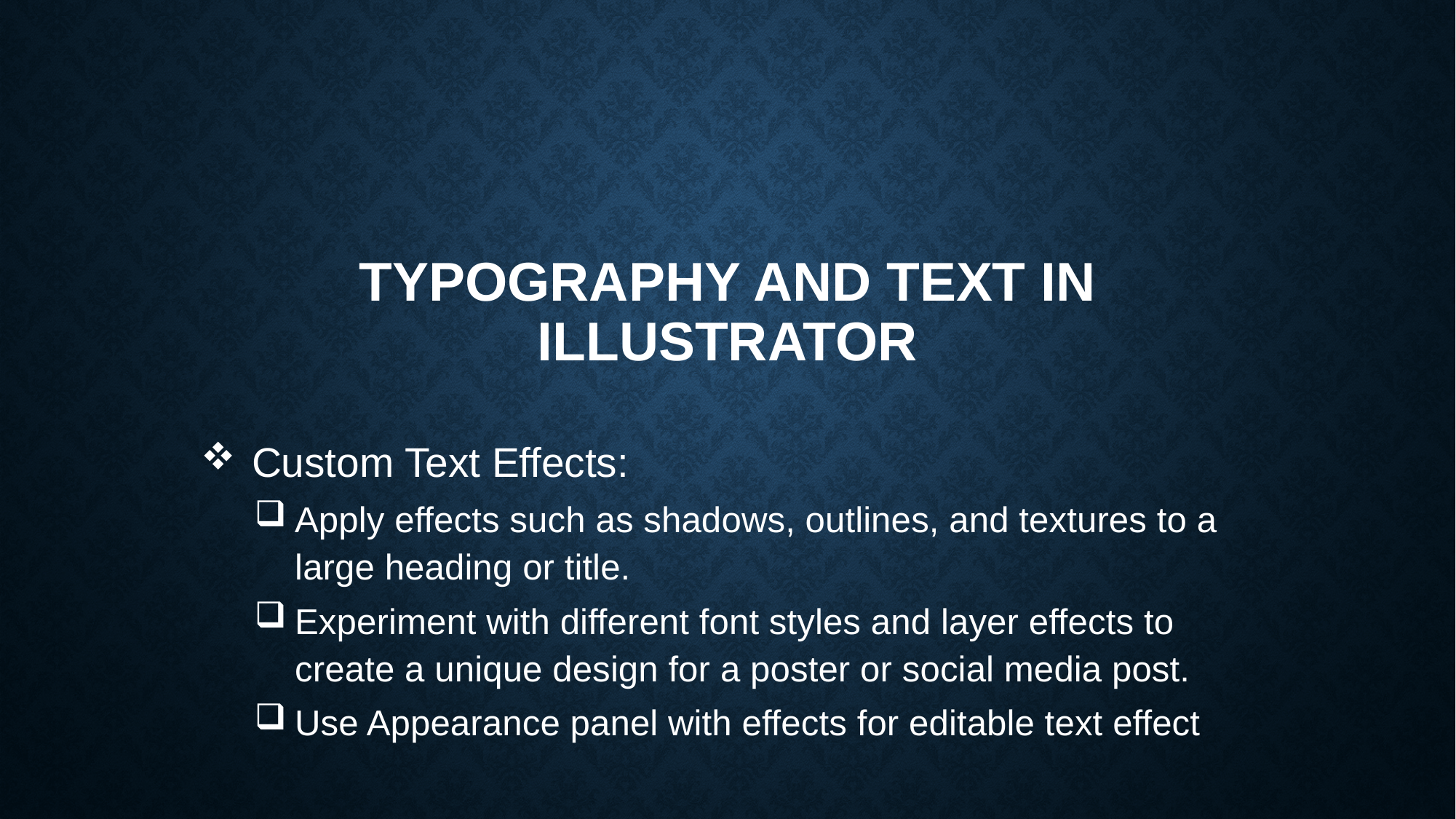

# Typography and Text in Illustrator
 Custom Text Effects:
Apply effects such as shadows, outlines, and textures to a large heading or title.
Experiment with different font styles and layer effects to create a unique design for a poster or social media post.
Use Appearance panel with effects for editable text effect